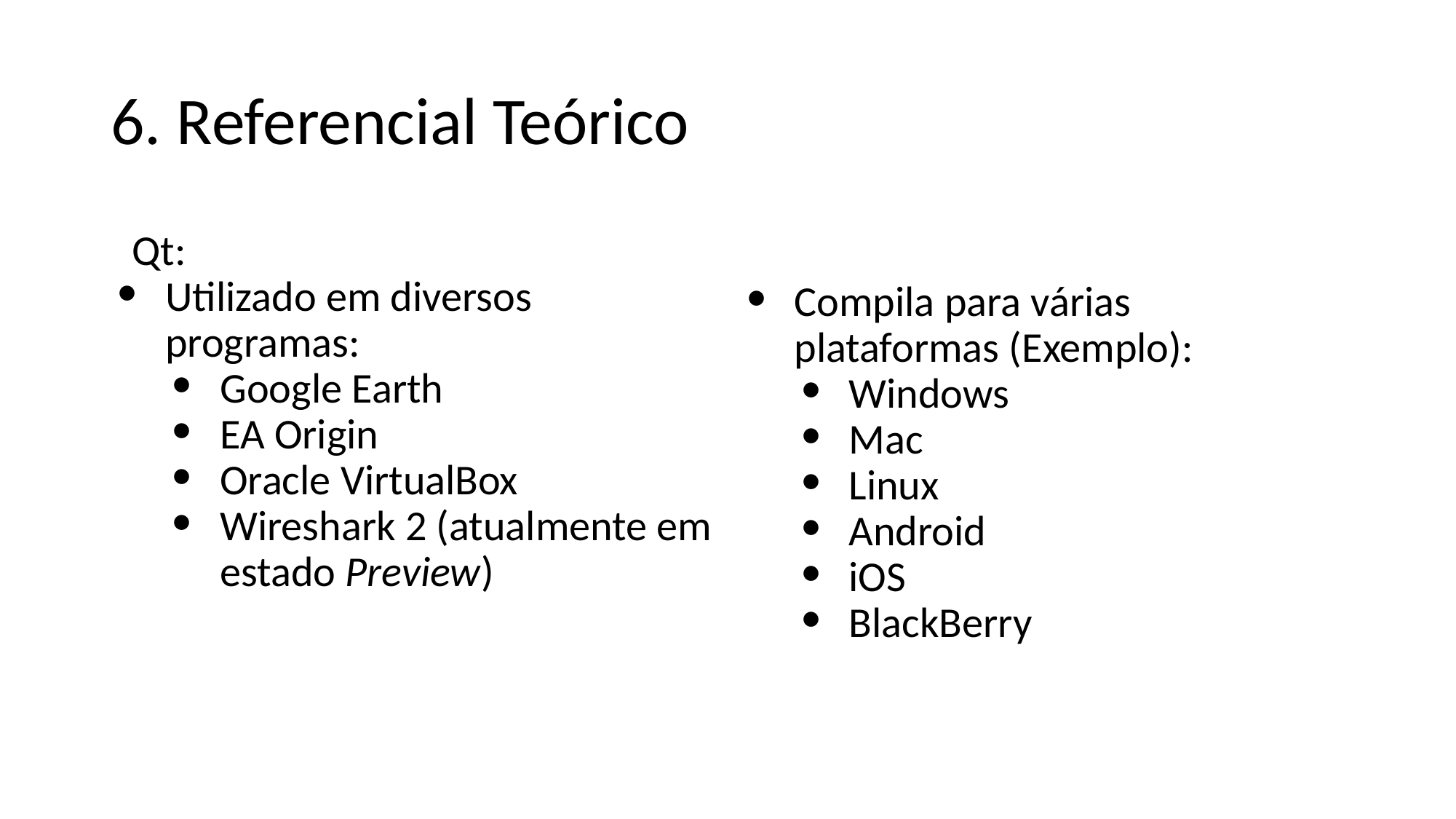

# 6. Referencial Teórico
Qt:
Utilizado em diversos programas:
Google Earth
EA Origin
Oracle VirtualBox
Wireshark 2 (atualmente em estado Preview)

Compila para várias plataformas (Exemplo):
Windows
Mac
Linux
Android
iOS
BlackBerry